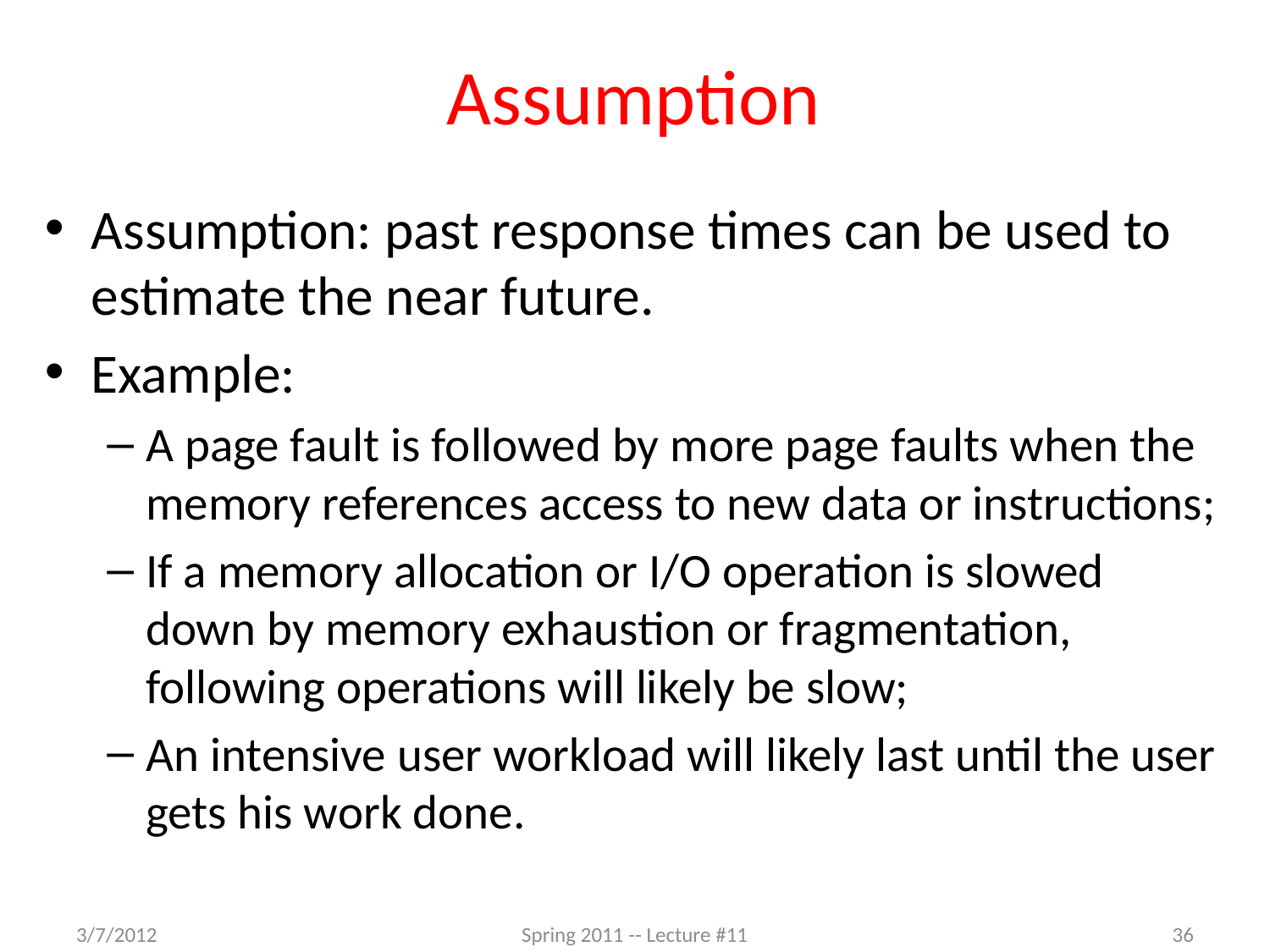

# Assumption
Assumption: past response times can be used to estimate the near future.
Example:
A page fault is followed by more page faults when the memory references access to new data or instructions;
If a memory allocation or I/O operation is slowed down by memory exhaustion or fragmentation, following operations will likely be slow;
An intensive user workload will likely last until the user gets his work done.
3/7/2012
Spring 2011 -- Lecture #11
36